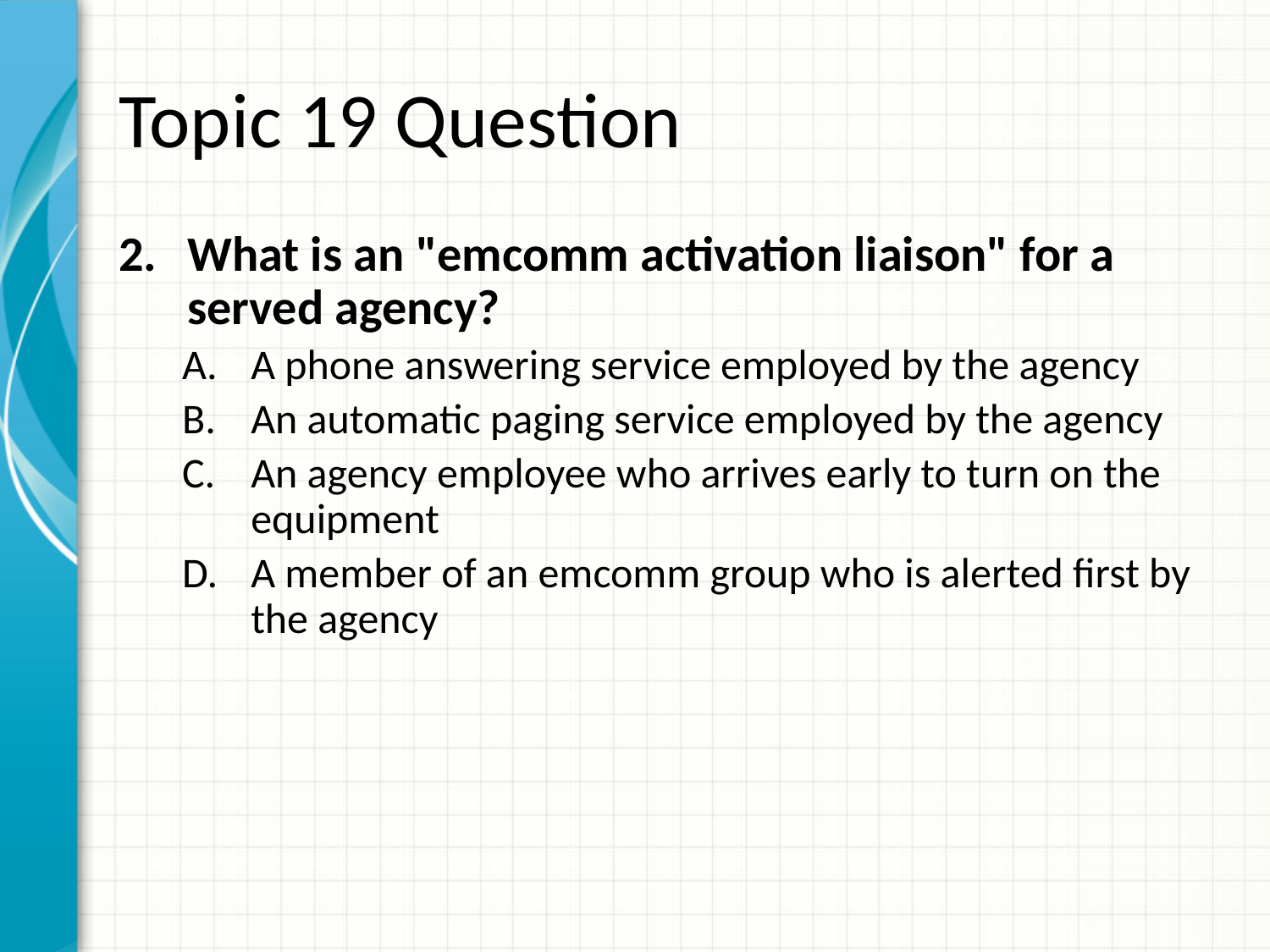

# Topic 19 Question
What is an "emcomm activation liaison" for a served agency?
A phone answering service employed by the agency
An automatic paging service employed by the agency
An agency employee who arrives early to turn on the equipment
A member of an emcomm group who is alerted first by the agency